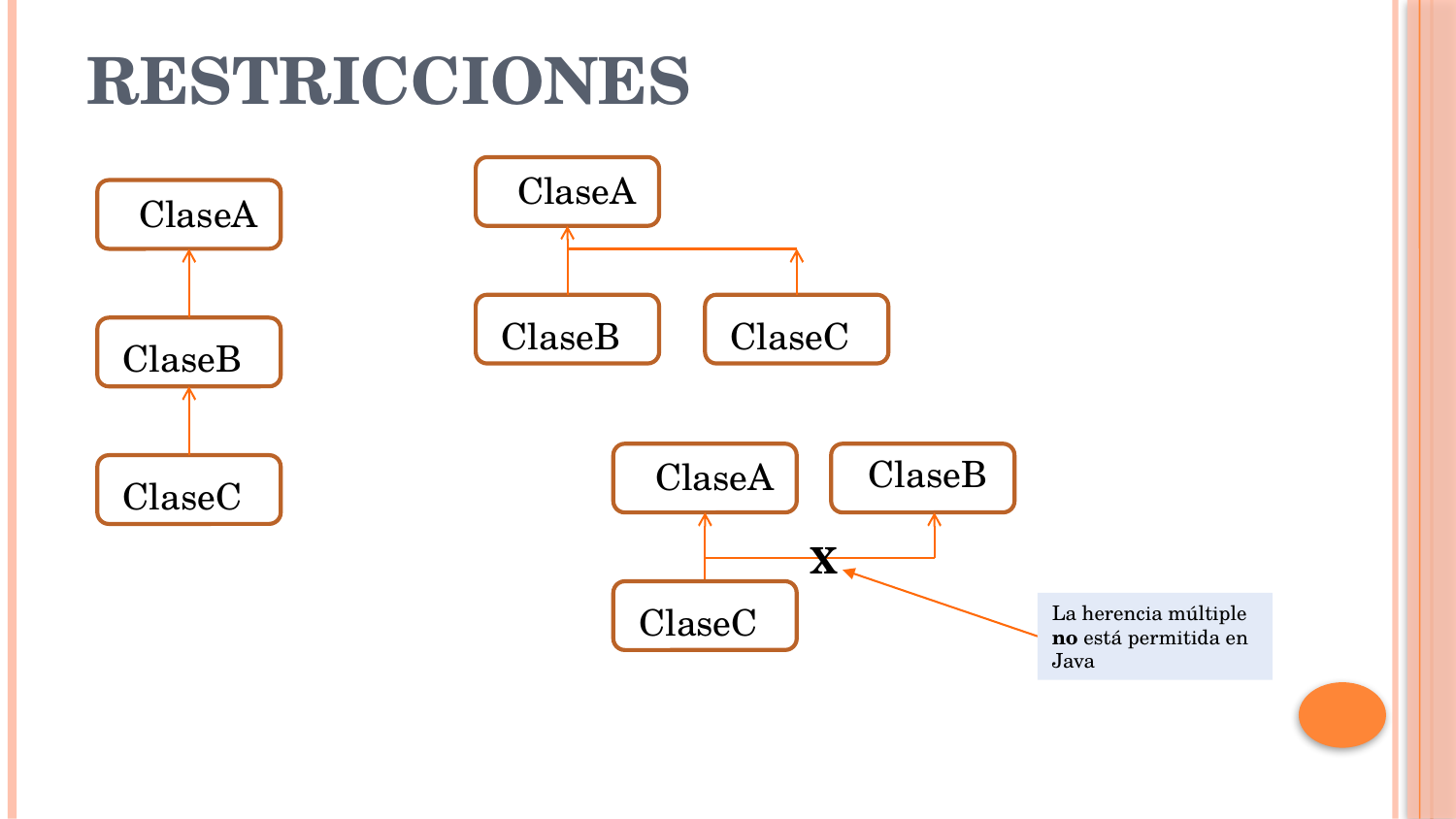

# Restricciones

ClaseA

ClaseA

ClaseB
ClaseC

ClaseB

ClaseB
ClaseA

ClaseC
X

ClaseC
La herencia múltiple no está permitida en Java